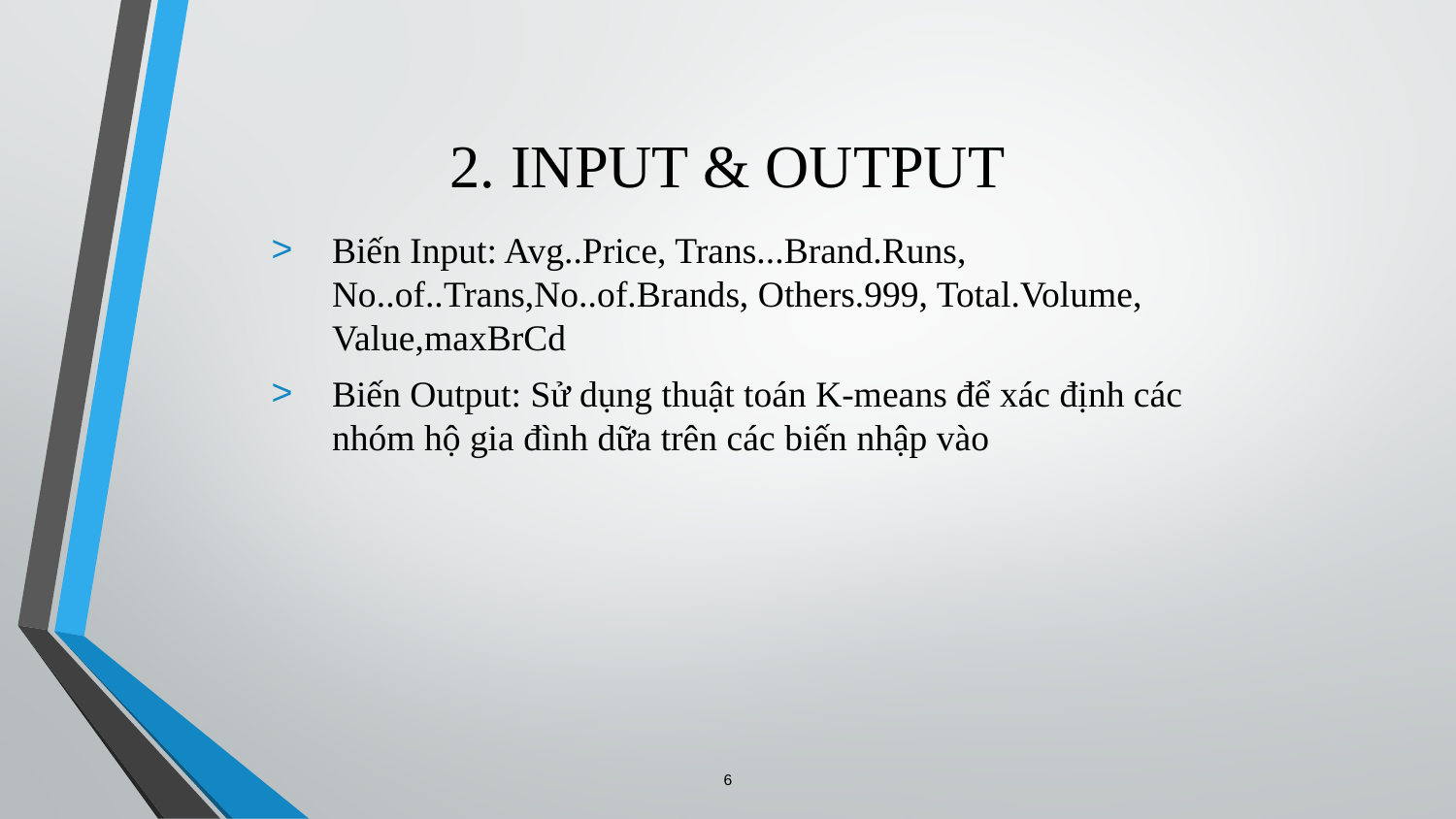

# 2. INPUT & OUTPUT
Biến Input: Avg..Price, Trans...Brand.Runs, No..of..Trans,No..of.Brands, Others.999, Total.Volume, Value,maxBrCd
Biến Output: Sử dụng thuật toán K-means để xác định các nhóm hộ gia đình dữa trên các biến nhập vào
6